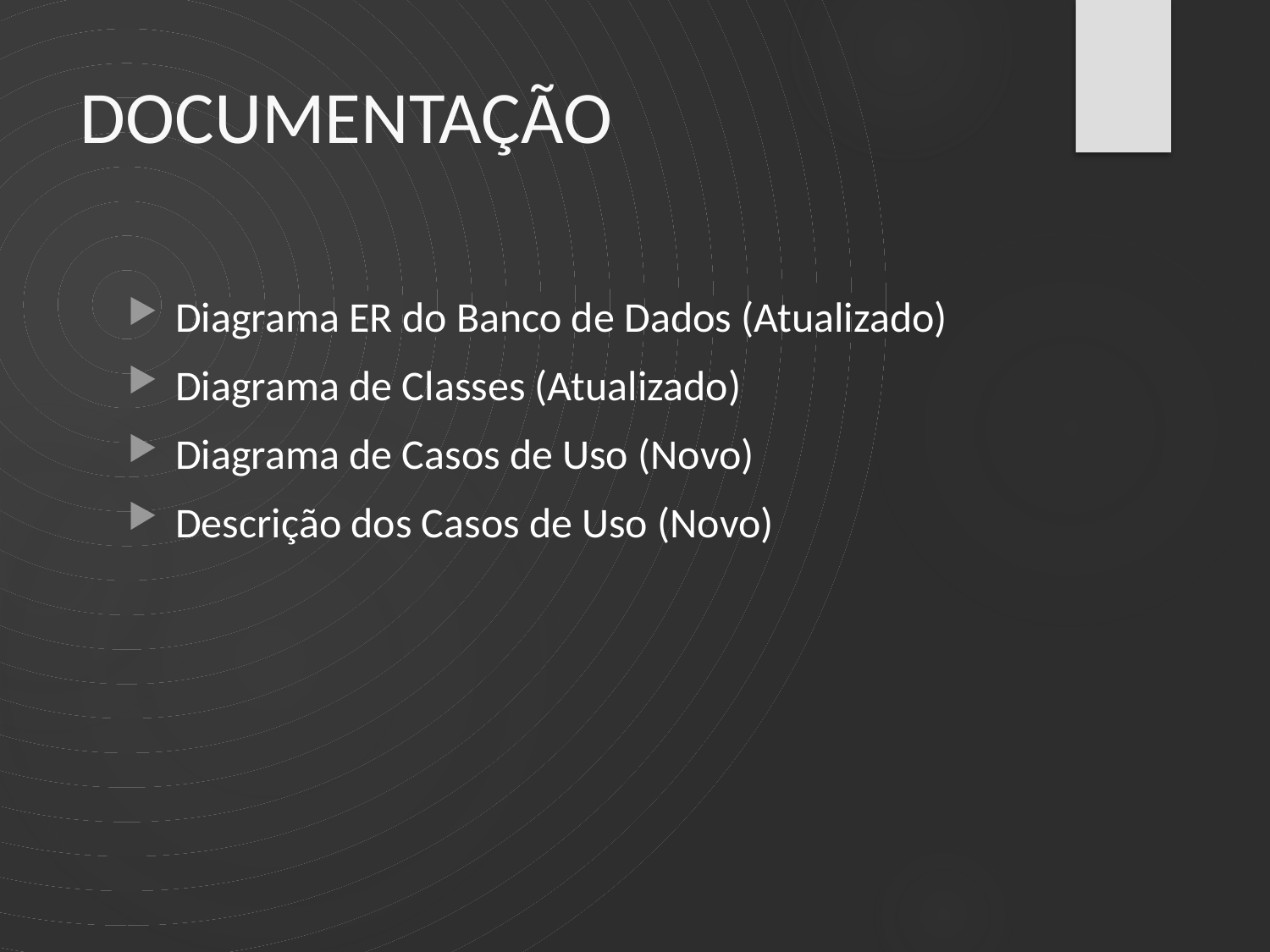

# DOCUMENTAÇÃO
Diagrama ER do Banco de Dados (Atualizado)
Diagrama de Classes (Atualizado)
Diagrama de Casos de Uso (Novo)
Descrição dos Casos de Uso (Novo)